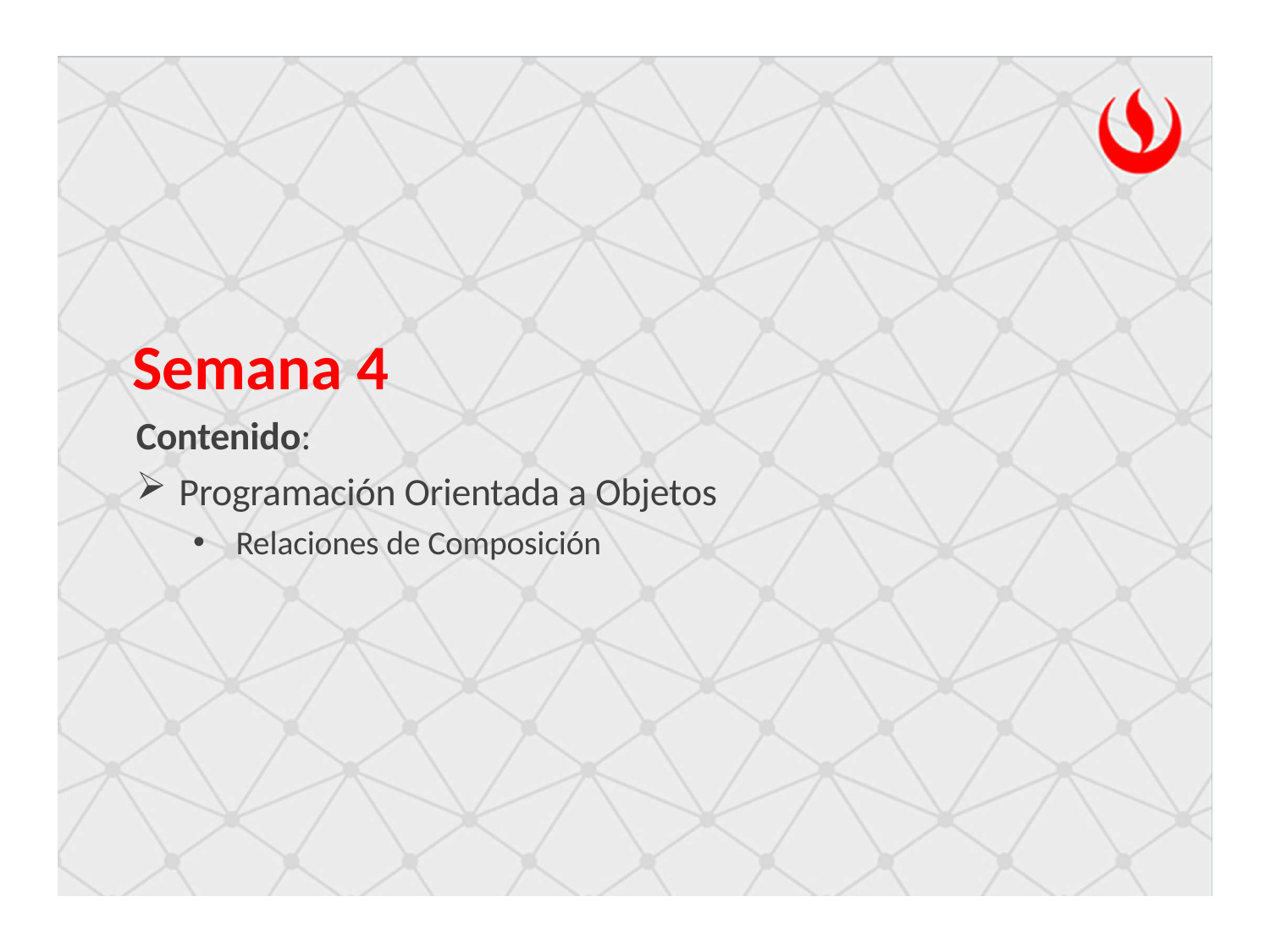

Semana 4

Contenido:
Programación Orientada a Objetos
Relaciones de Composición